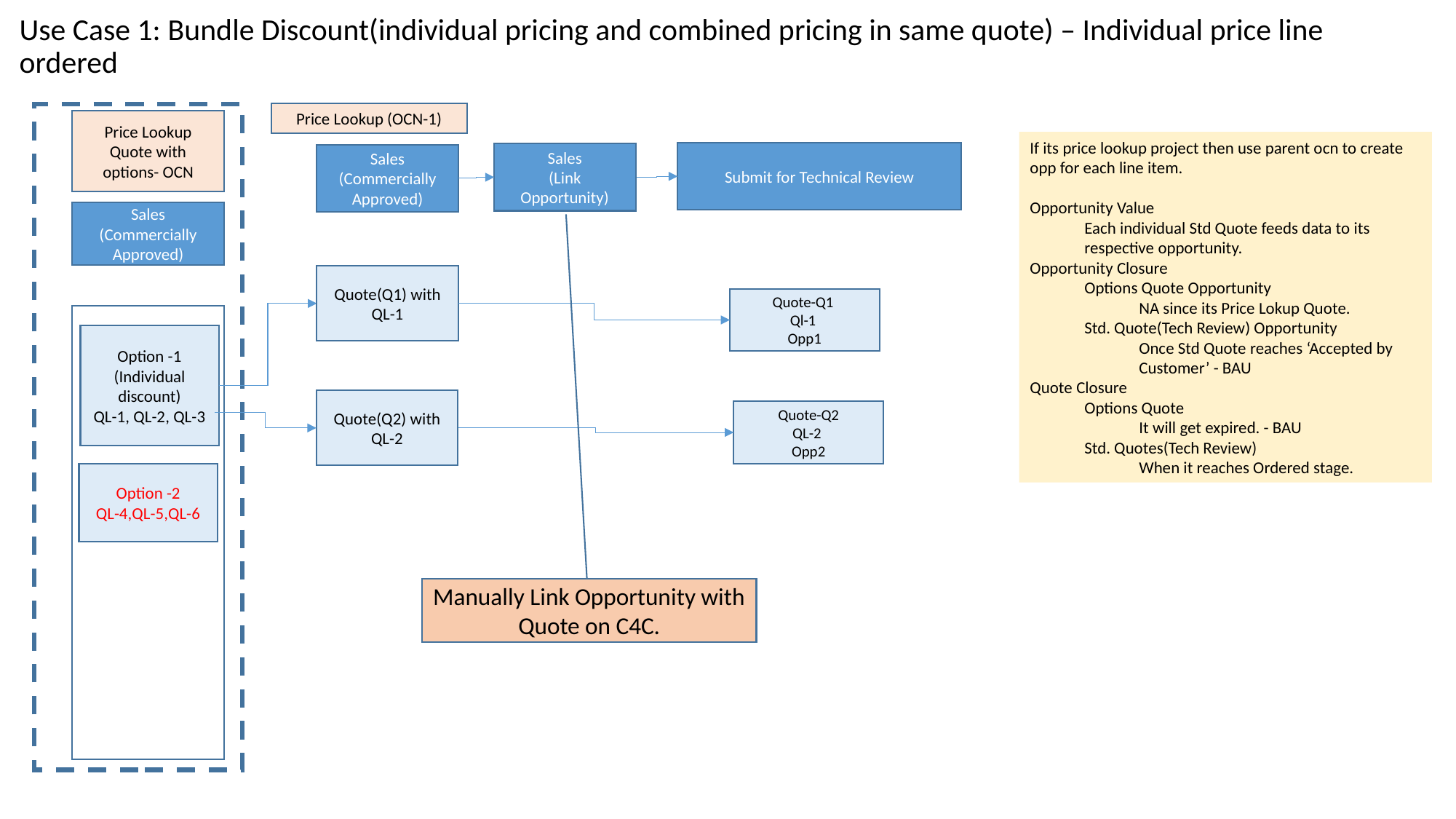

# Use Case 1: Bundle Discount(individual pricing and combined pricing in same quote) – Individual price line ordered
Price Lookup (OCN-1)

Price Lookup Quote with options- OCN
If its price lookup project then use parent ocn to create opp for each line item.

Opportunity Value
Each individual Std Quote feeds data to its respective opportunity.
Opportunity Closure
Options Quote Opportunity
NA since its Price Lokup Quote.
Std. Quote(Tech Review) Opportunity
Once Std Quote reaches ‘Accepted by Customer’ - BAU
Quote Closure
Options Quote
It will get expired. - BAU
Std. Quotes(Tech Review)
When it reaches Ordered stage.
Submit for Technical Review
Sales
(Link Opportunity)
Sales
(Commercially Approved)
Sales
(Commercially Approved)
Quote(Q1) with
QL-1
Quote-Q1
Ql-1
Opp1

Option -1 (Individual discount)
QL-1, QL-2, QL-3
Quote(Q2) with
QL-2
Quote-Q2
QL-2
Opp2
Option -2
QL-4,QL-5,QL-6
Manually Link Opportunity with Quote on C4C.